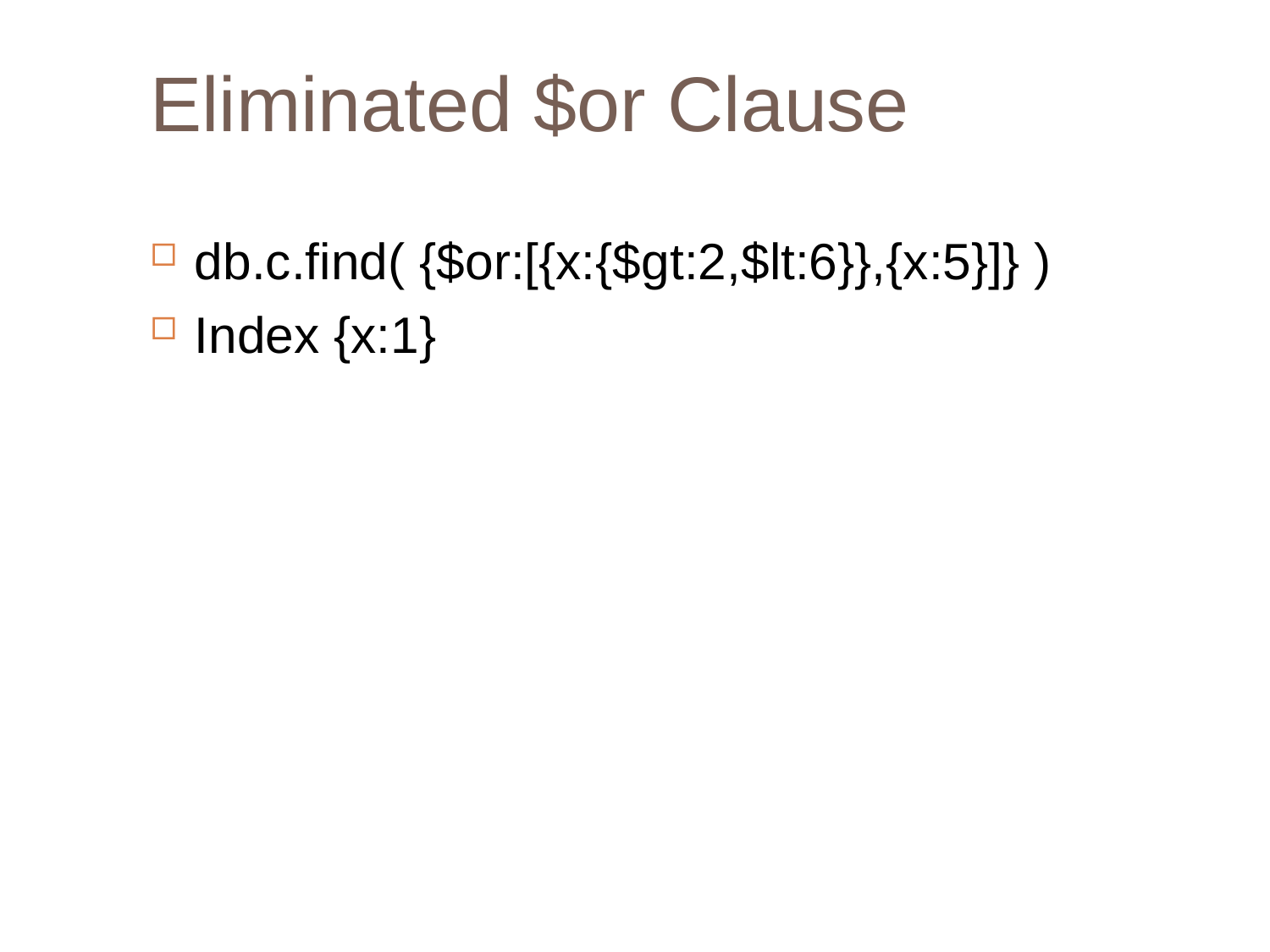

Eliminated $or Clause
db.c.find( {$or:[{x:{$gt:2,$lt:6}},{x:5}]} )
Index {x:1}